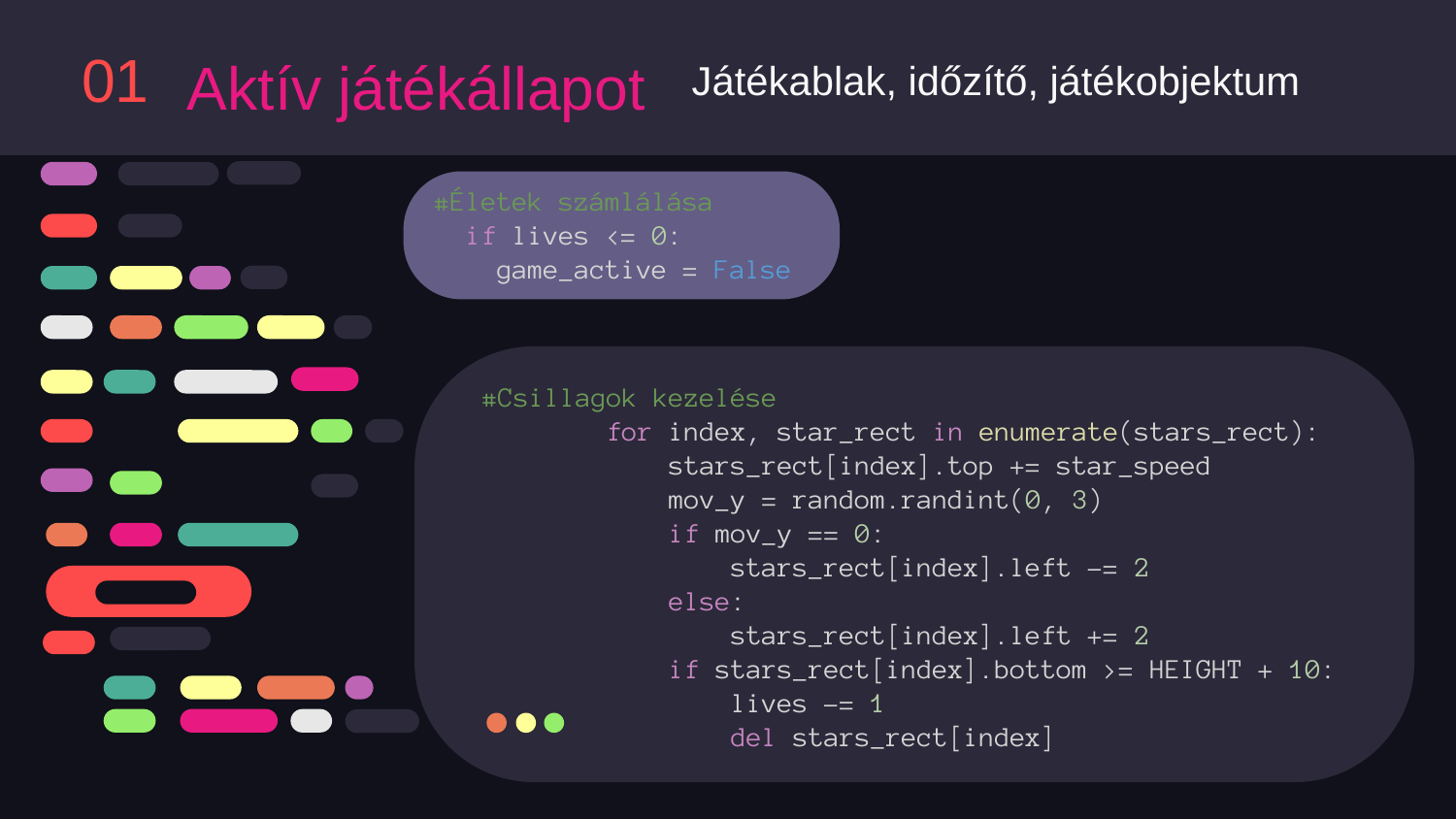

{
}
Miről lesz szó?

01
Játékablak, időzítő, játékobjektum
Aktív játékállapot

#Életek számlálása
  if lives <= 0:
    game_active = False

#Csillagok kezelése
        for index, star_rect in enumerate(stars_rect):
            stars_rect[index].top += star_speed
            mov_y = random.randint(0, 3)
            if mov_y == 0:
                stars_rect[index].left -= 2
            else:
                stars_rect[index].left += 2
            if stars_rect[index].bottom >= HEIGHT + 10:
                lives -= 1
                del stars_rect[index]

02
Nem aktív játékállapot
Nyitó/záróképernyő, játékállapotok létrehozása, játék indítása
Függvények
03
Miért érdemes függvényeket használni?